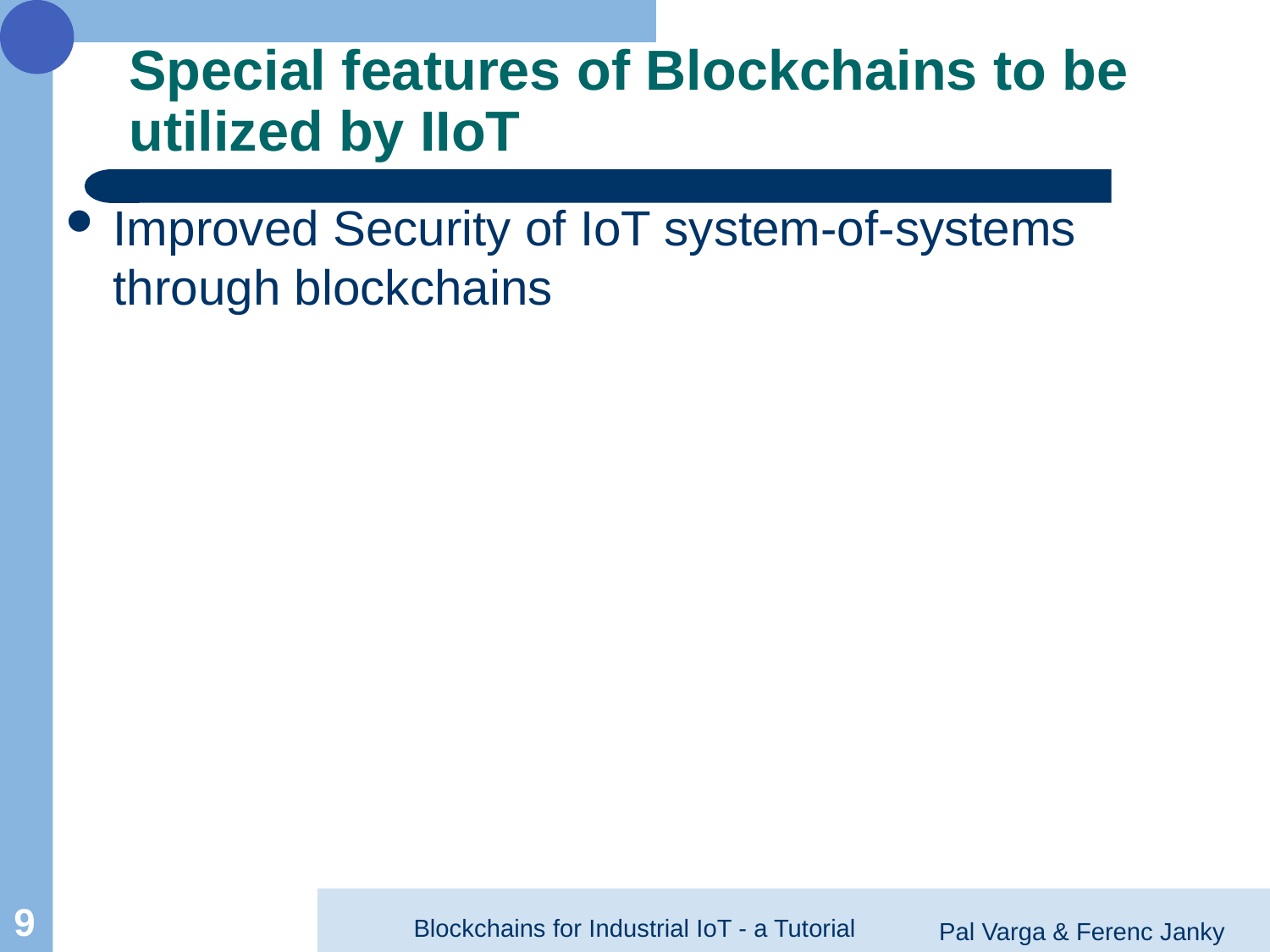

# Special features of Blockchains to be utilized by IIoT
Improved Security of IoT system-of-systems through blockchains

Pal Varga & Ferenc Janky
Blockchains for Industrial IoT - a Tutorial
9